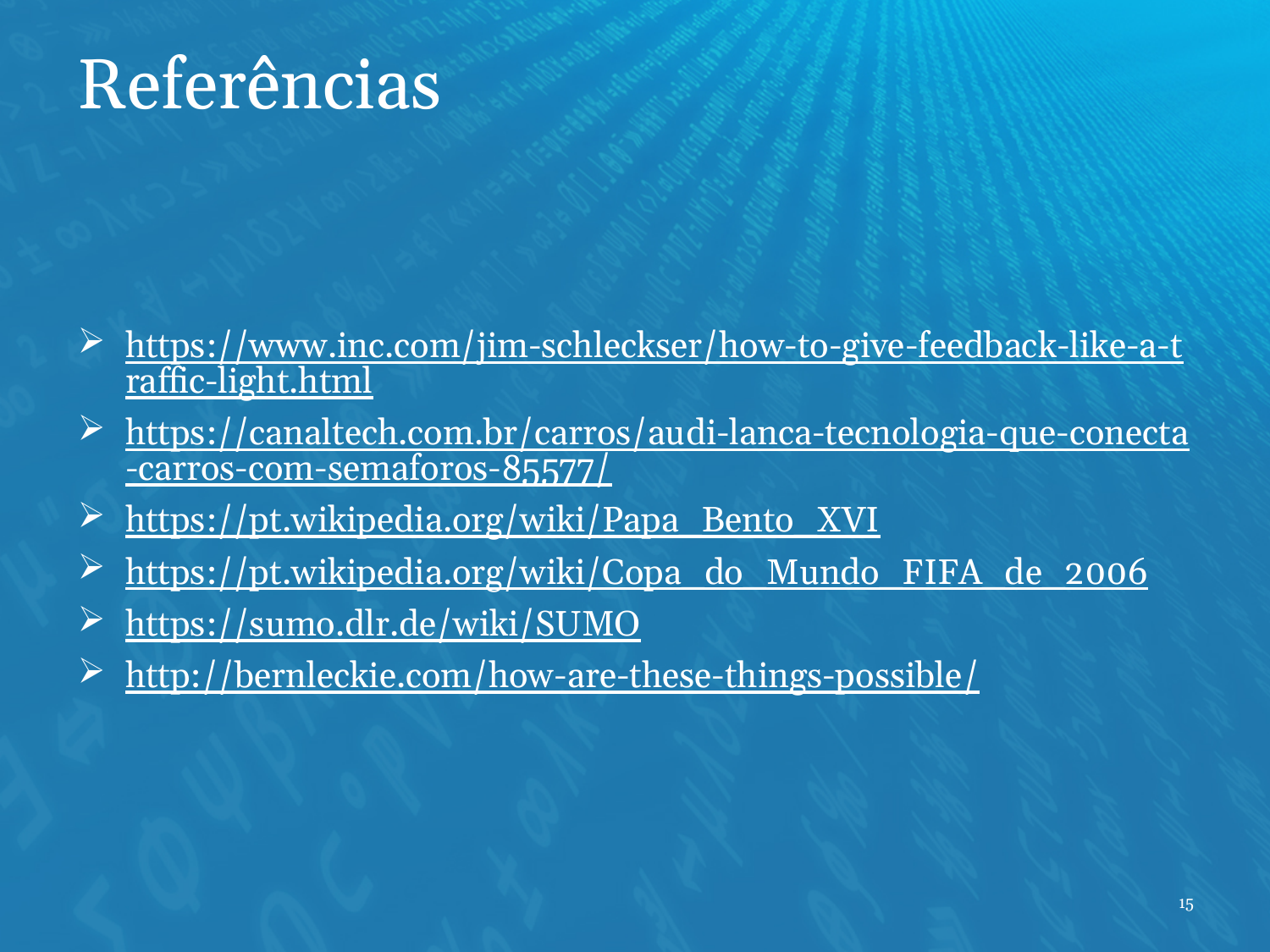

# Referências
https://www.inc.com/jim-schleckser/how-to-give-feedback-like-a-traffic-light.html
https://canaltech.com.br/carros/audi-lanca-tecnologia-que-conecta-carros-com-semaforos-85577/
https://pt.wikipedia.org/wiki/Papa_Bento_XVI
https://pt.wikipedia.org/wiki/Copa_do_Mundo_FIFA_de_2006
https://sumo.dlr.de/wiki/SUMO
http://bernleckie.com/how-are-these-things-possible/
15